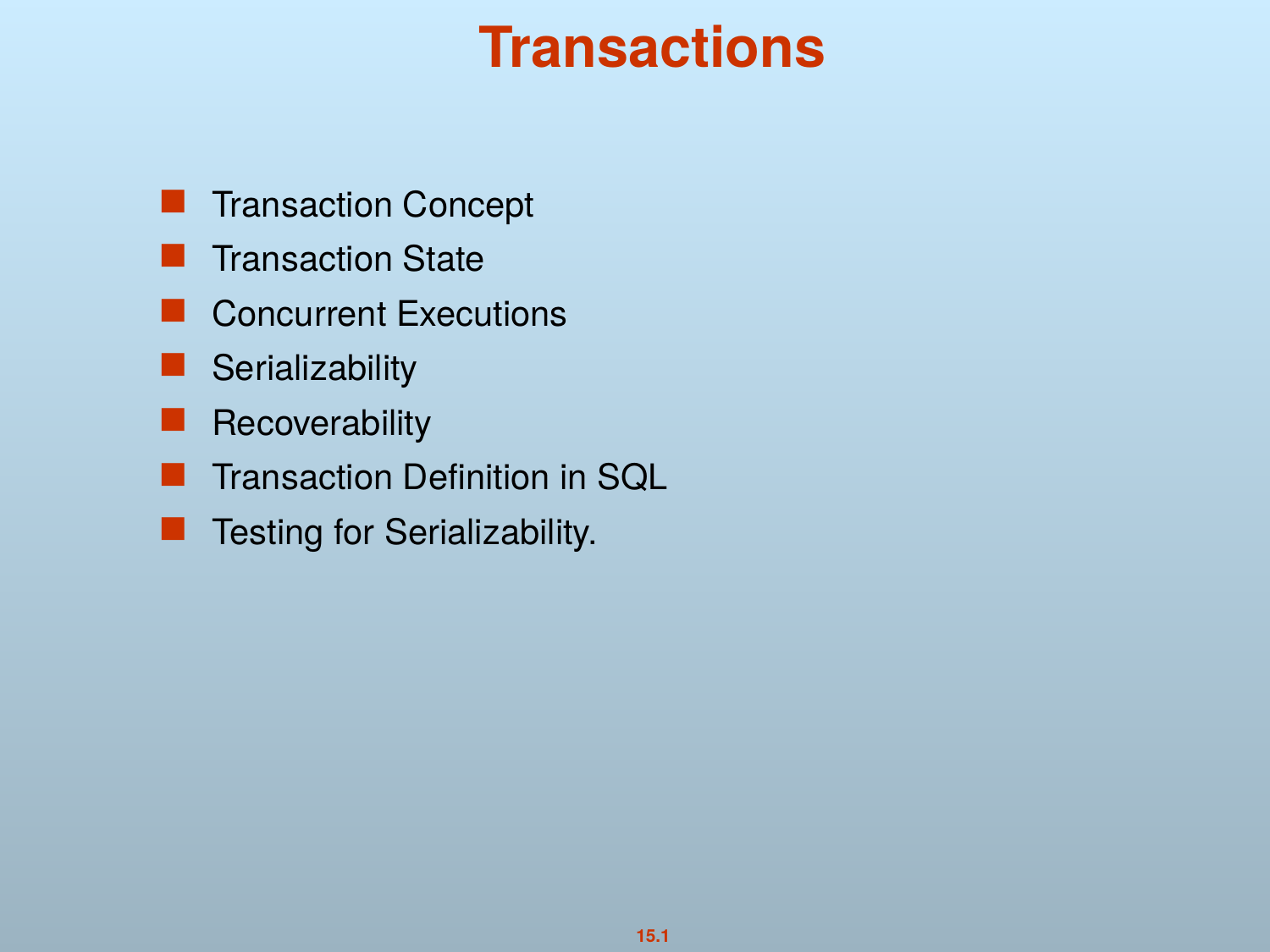

# Transactions
Transaction Concept
Transaction State
Concurrent Executions
Serializability
Recoverability
Transaction Definition in SQL
Testing for Serializability.